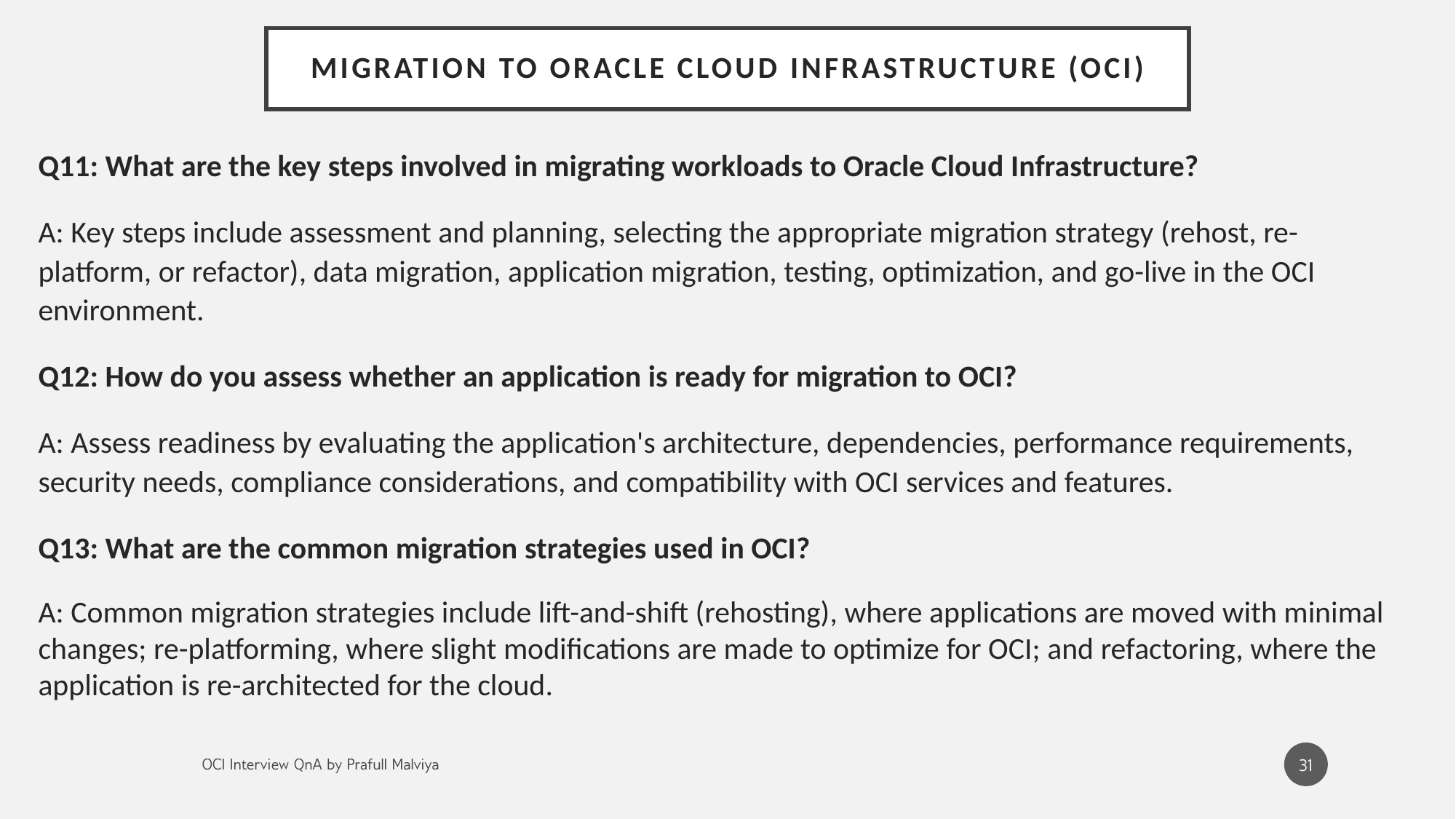

# Migration to Oracle Cloud Infrastructure (OCI)
Q11: What are the key steps involved in migrating workloads to Oracle Cloud Infrastructure?
A: Key steps include assessment and planning, selecting the appropriate migration strategy (rehost, re-platform, or refactor), data migration, application migration, testing, optimization, and go-live in the OCI environment.
Q12: How do you assess whether an application is ready for migration to OCI?
A: Assess readiness by evaluating the application's architecture, dependencies, performance requirements, security needs, compliance considerations, and compatibility with OCI services and features.
Q13: What are the common migration strategies used in OCI?
A: Common migration strategies include lift-and-shift (rehosting), where applications are moved with minimal changes; re-platforming, where slight modifications are made to optimize for OCI; and refactoring, where the application is re-architected for the cloud.
31
OCI Interview QnA by Prafull Malviya